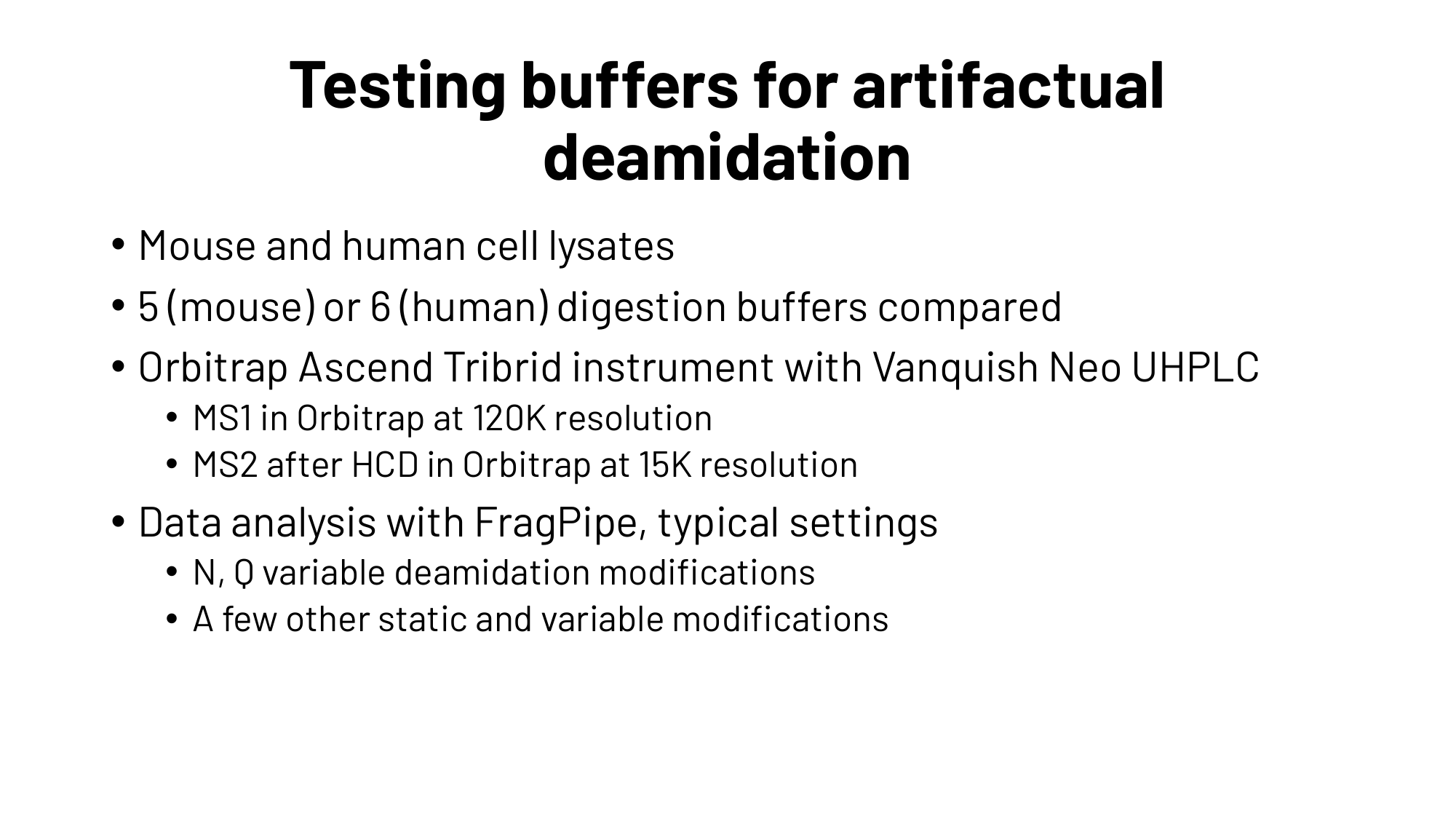

# Testing buffers for artifactual deamidation
Mouse and human cell lysates
5 (mouse) or 6 (human) digestion buffers compared
Orbitrap Ascend Tribrid instrument with Vanquish Neo UHPLC
MS1 in Orbitrap at 120K resolution
MS2 after HCD in Orbitrap at 15K resolution
Data analysis with FragPipe, typical settings
N, Q variable deamidation modifications
A few other static and variable modifications